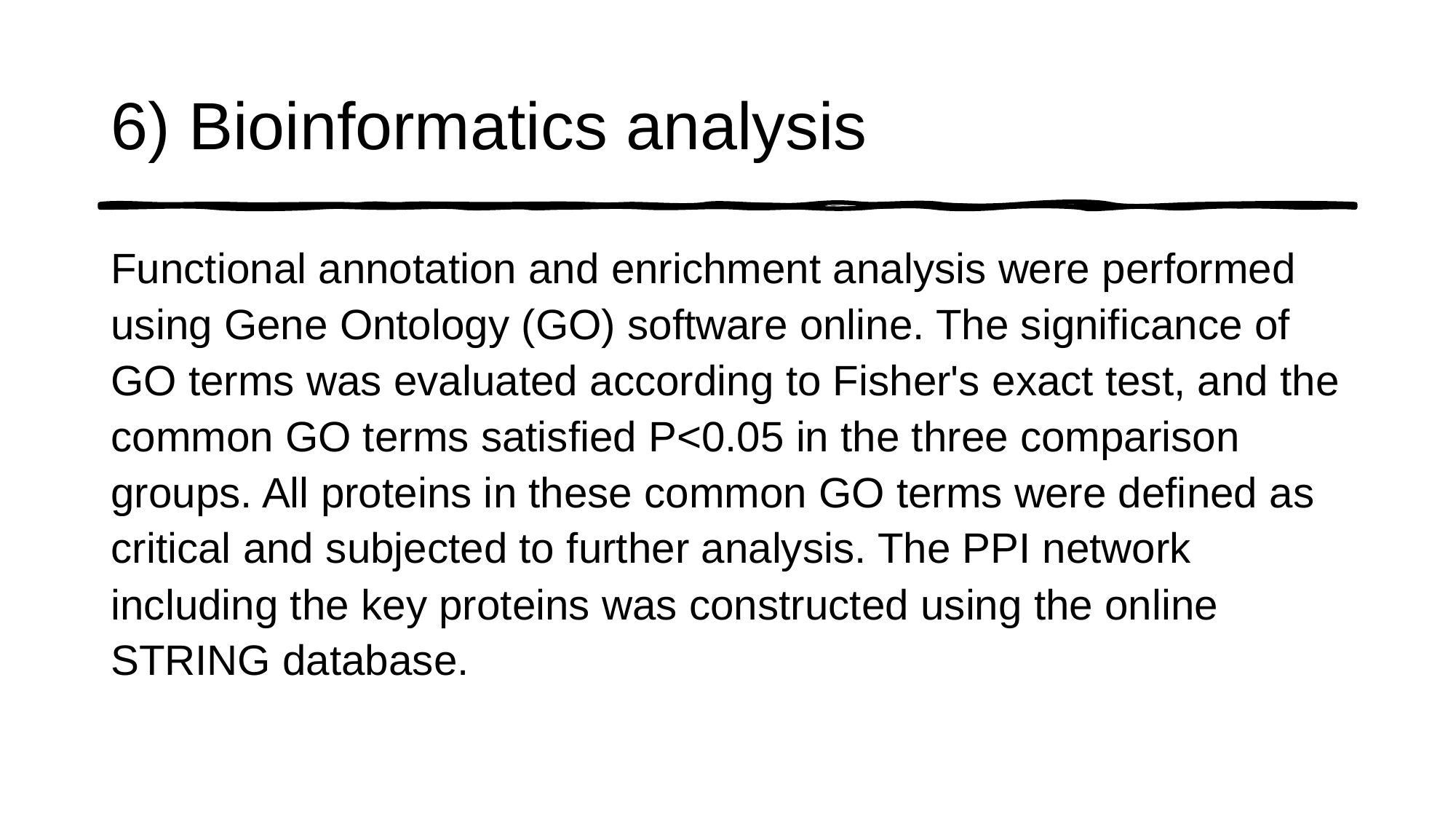

# 6) Bioinformatics analysis
Functional annotation and enrichment analysis were performed using Gene Ontology (GO) software online. The significance of GO terms was evaluated according to Fisher's exact test, and the common GO terms satisfied P<0.05 in the three comparison groups. All proteins in these common GO terms were defined as critical and subjected to further analysis. The PPI network including the key proteins was constructed using the online STRING database.